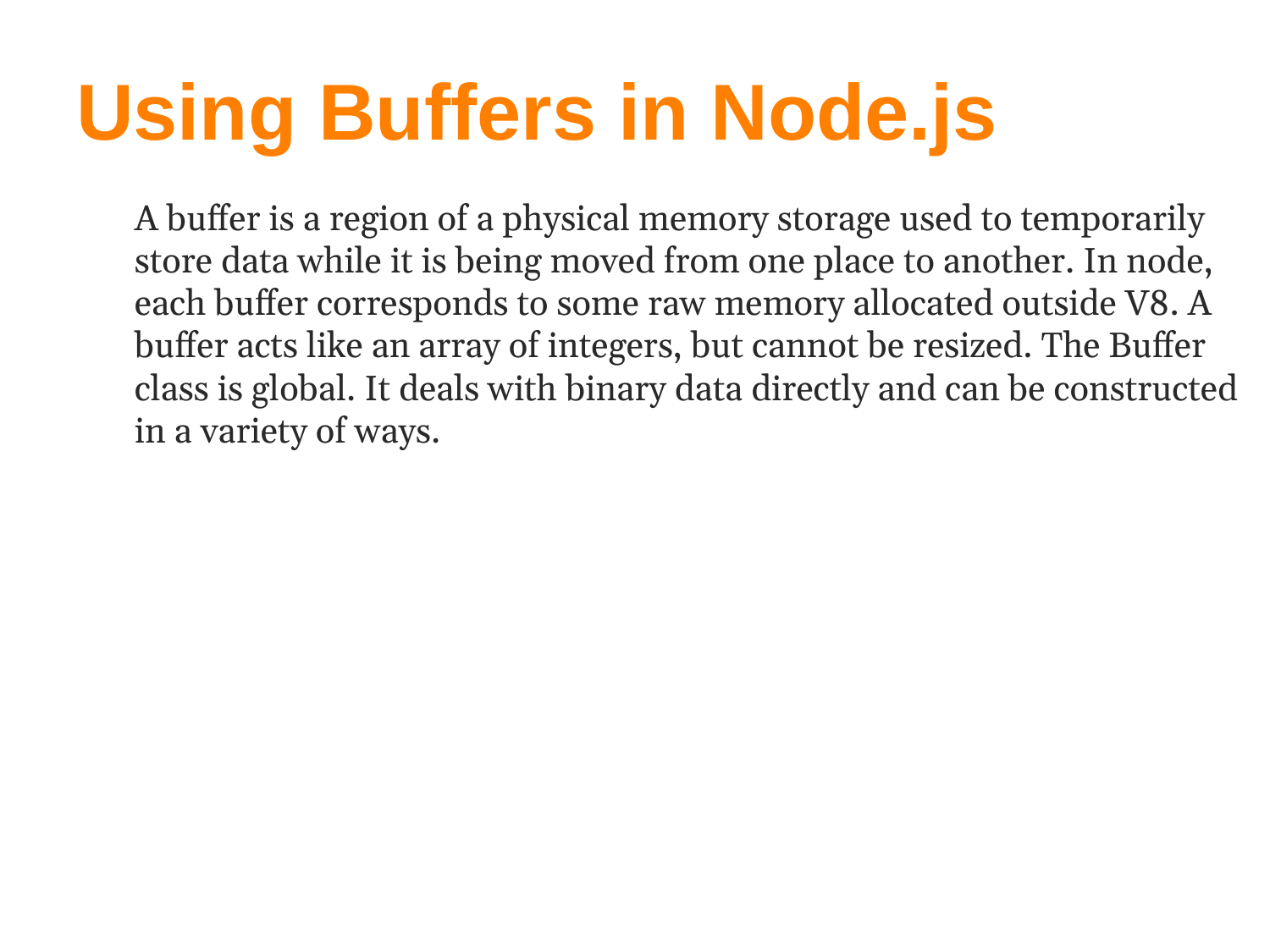

# Using Buffers in Node.js
A buffer is a region of a physical memory storage used to temporarily store data while it is being moved from one place to another. In node, each buffer corresponds to some raw memory allocated outside V8. A buffer acts like an array of integers, but cannot be resized. The Buffer class is global. It deals with binary data directly and can be constructed in a variety of ways.